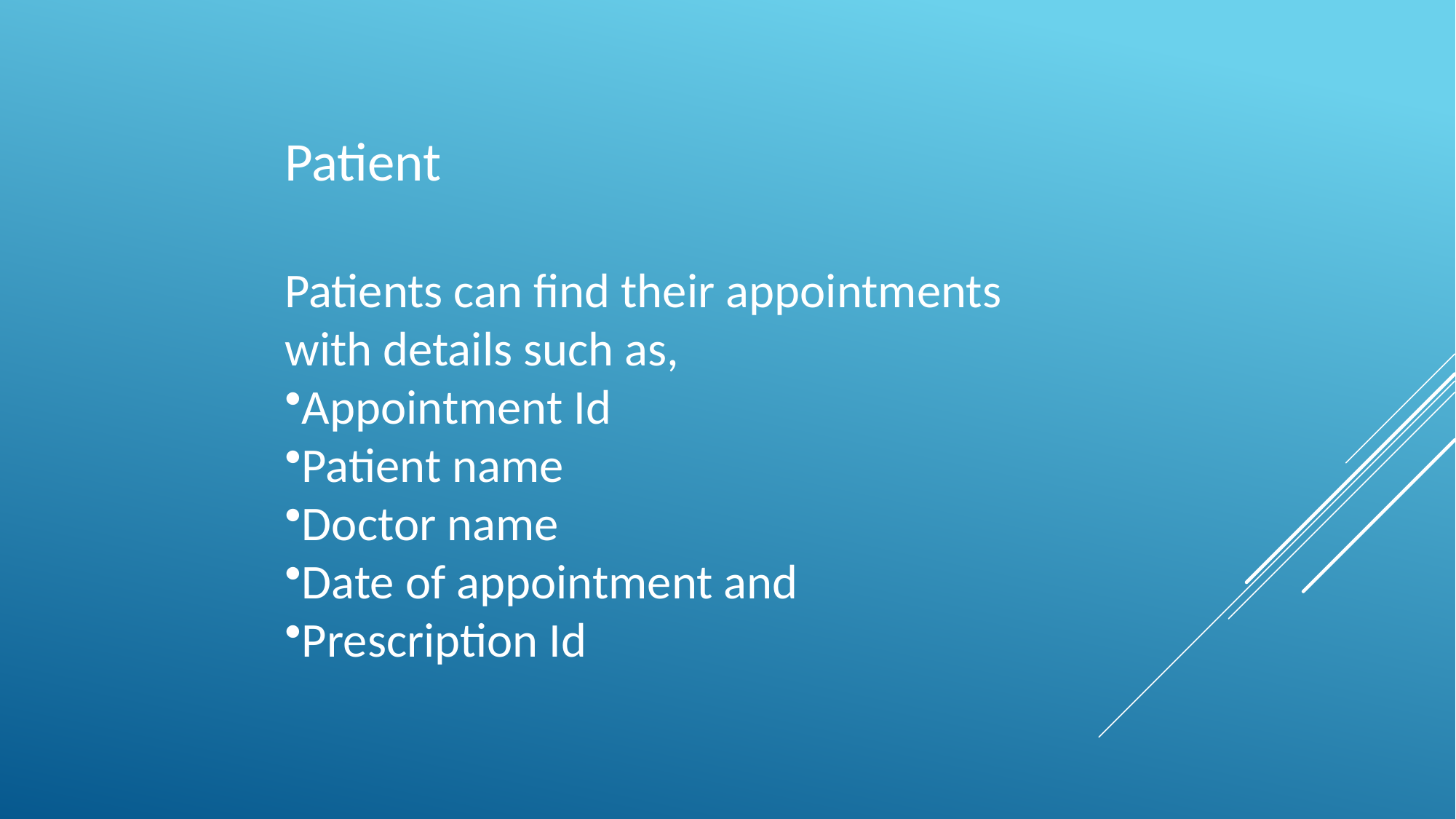

Patient
Patients can find their appointments with details such as,  ​
Appointment Id​
Patient name​
Doctor name​
Date of appointment and ​
Prescription Id     ​
 ​

​